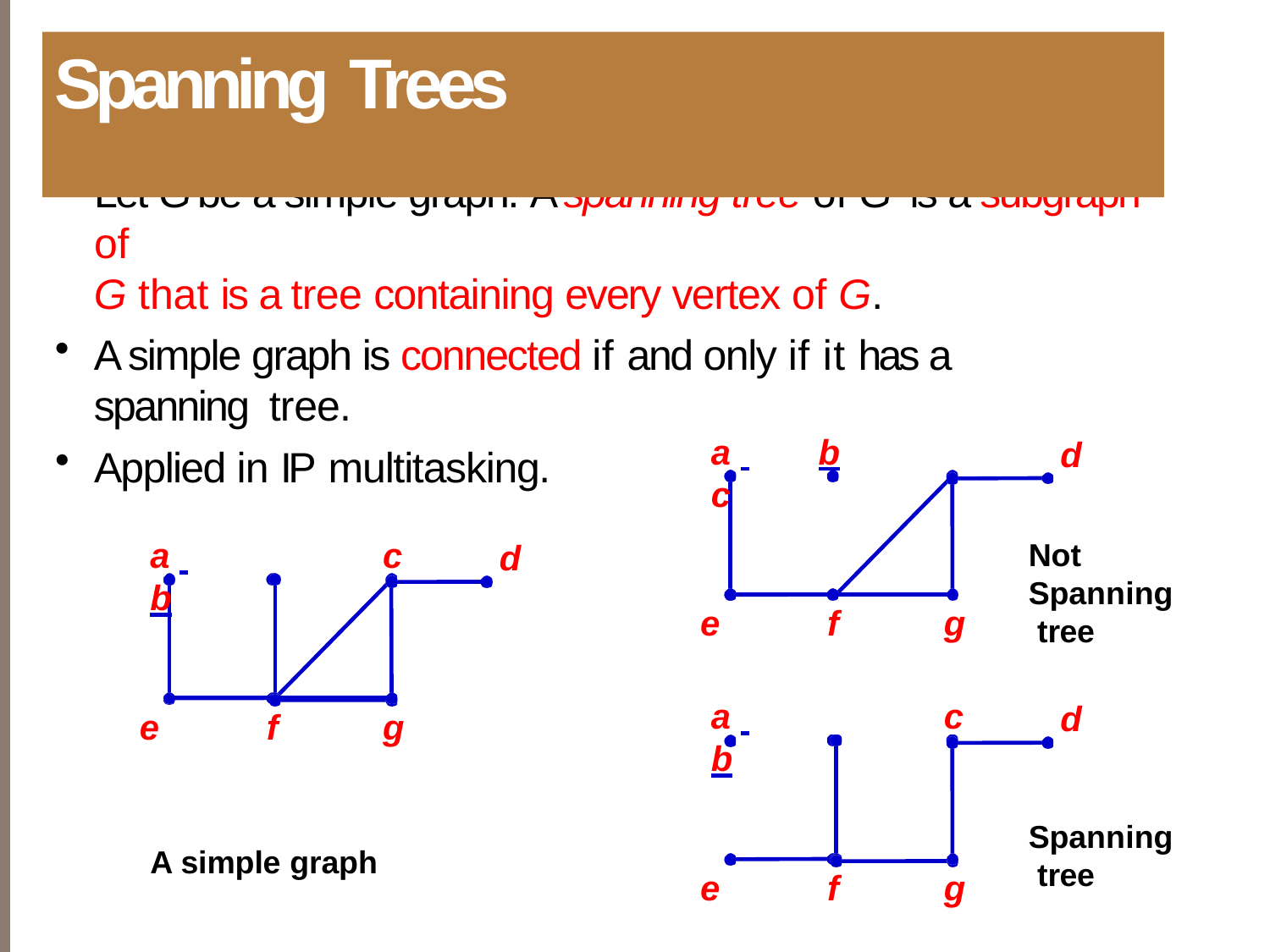

# Spanning Trees
Let G be a simple graph. A spanning tree of G  is a subgraph of
G  that is a tree containing every vertex of G.
A simple graph is connected if and only if it has a spanning  tree.
Applied in IP multitasking.
a  	b	c
d

a  	b
c
Not  Spanning  tree
d

e
f
g
a  	b
c
d
e
f
g

Spanning  tree
A simple graph
e
f
g